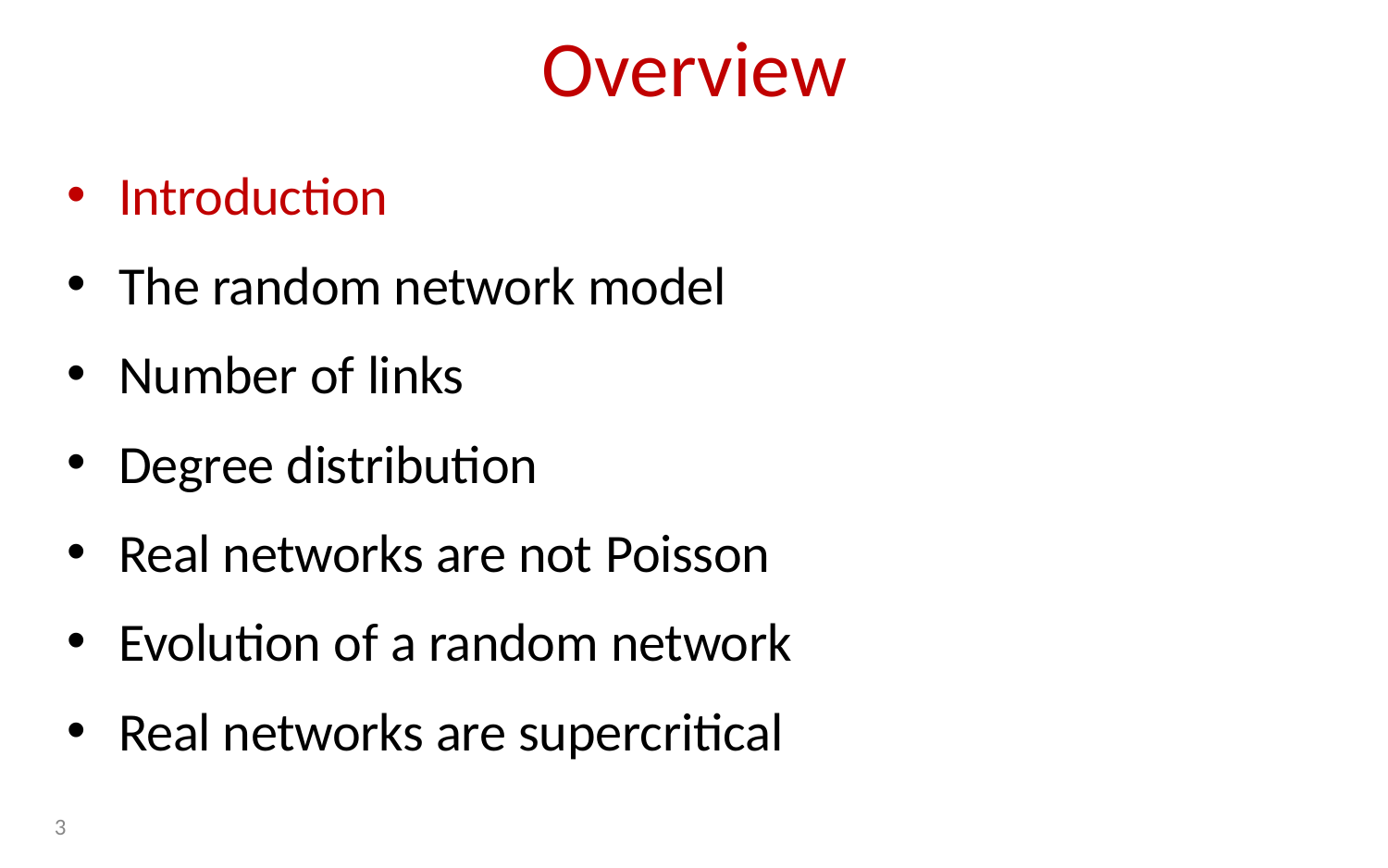

# Overview
Introduction
The random network model
Number of links
Degree distribution
Real networks are not Poisson
Evolution of a random network
Real networks are supercritical
3